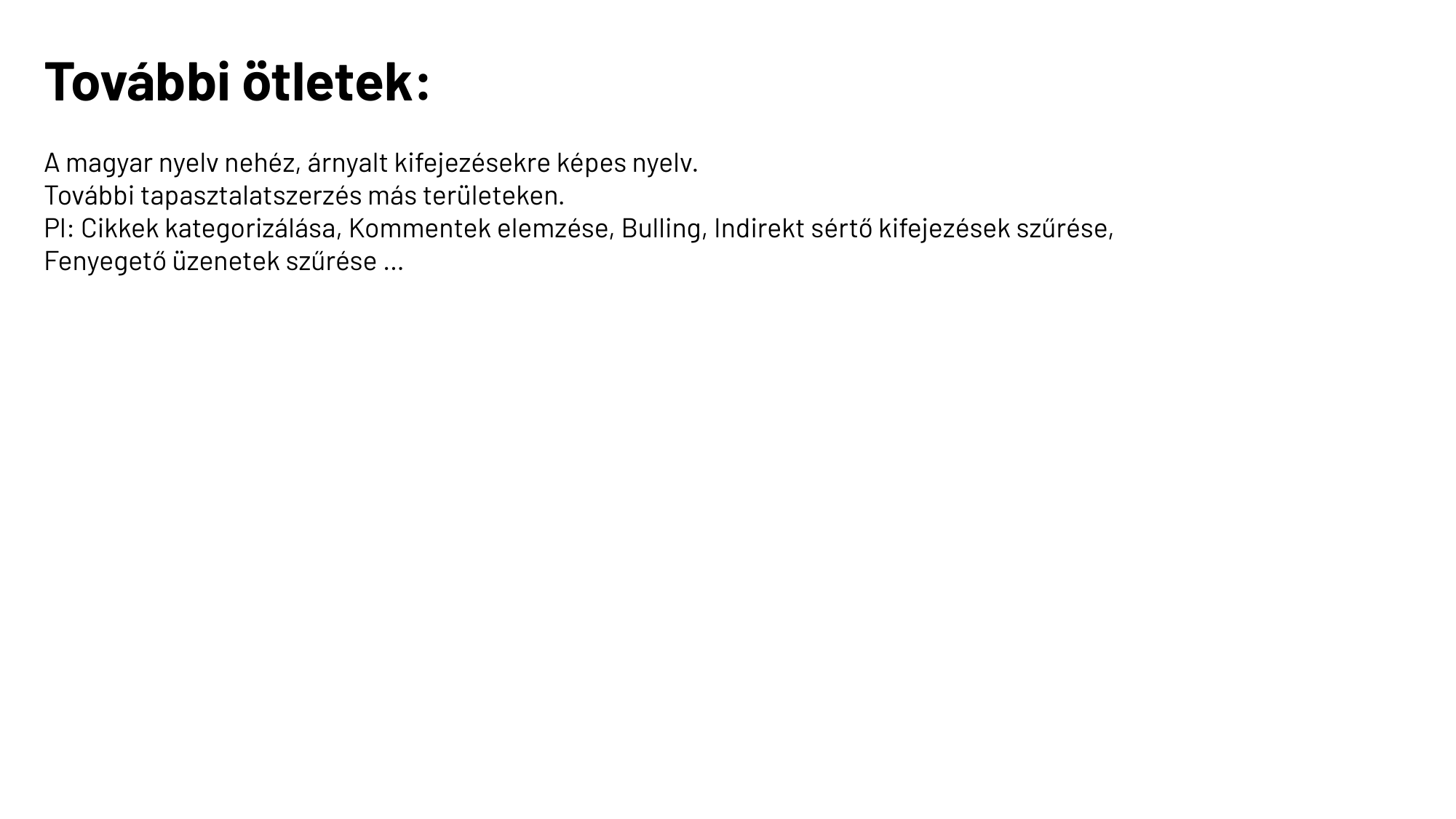

További ötletek:

A magyar nyelv nehéz, árnyalt kifejezésekre képes nyelv.
További tapasztalatszerzés más területeken.
Pl: Cikkek kategorizálása, Kommentek elemzése, Bulling, Indirekt sértő kifejezések szűrése,
Fenyegető üzenetek szűrése …